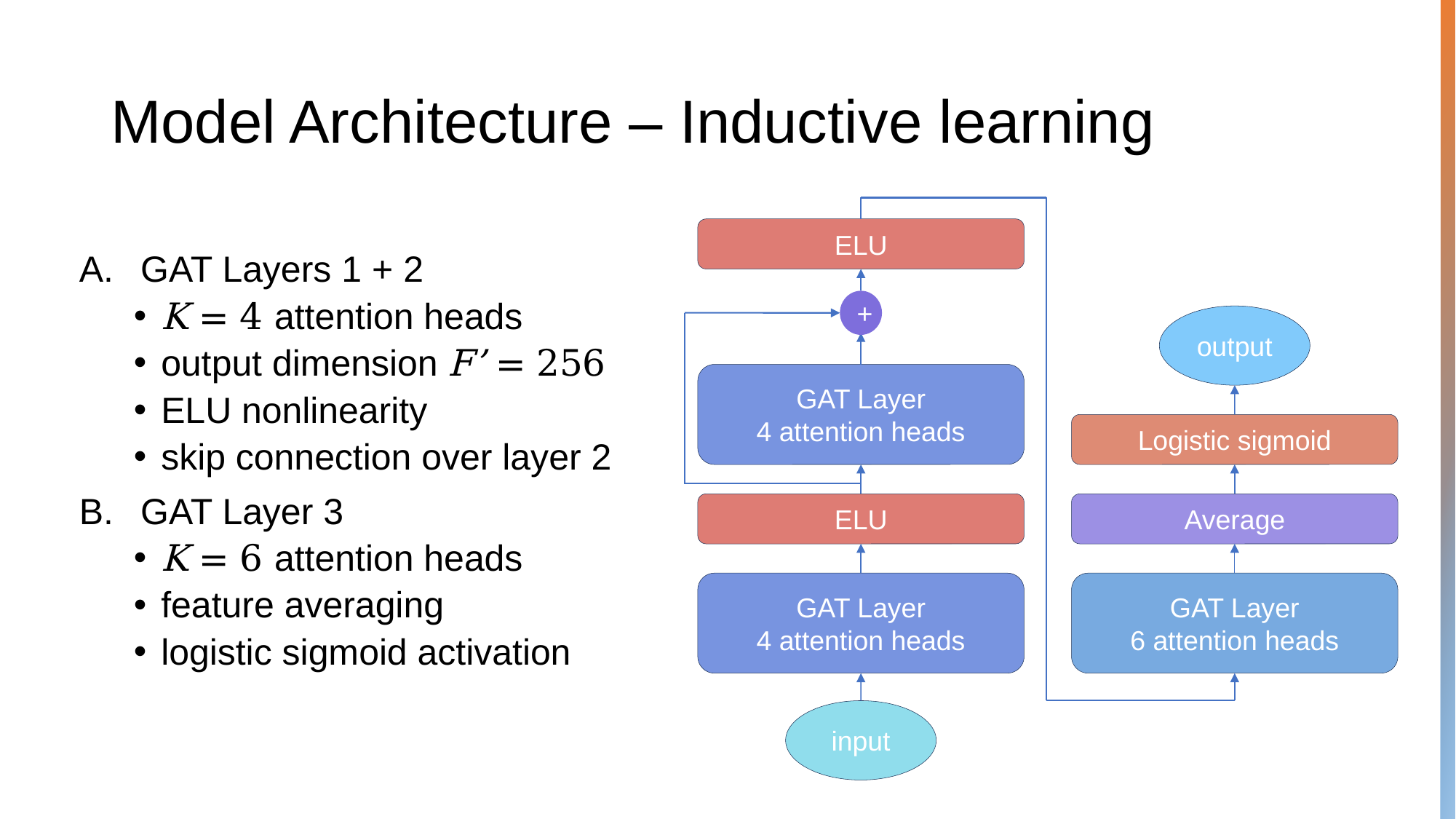

# Model Architecture – Inductive learning
ELU
+
output
GAT Layer
4 attention heads
Logistic sigmoid
ELU
Average
GAT Layer
4 attention heads
GAT Layer
6 attention heads
input
GAT Layers 1 + 2
K = 4 attention heads
output dimension F’ = 256
ELU nonlinearity
skip connection over layer 2
GAT Layer 3
K = 6 attention heads
feature averaging
logistic sigmoid activation